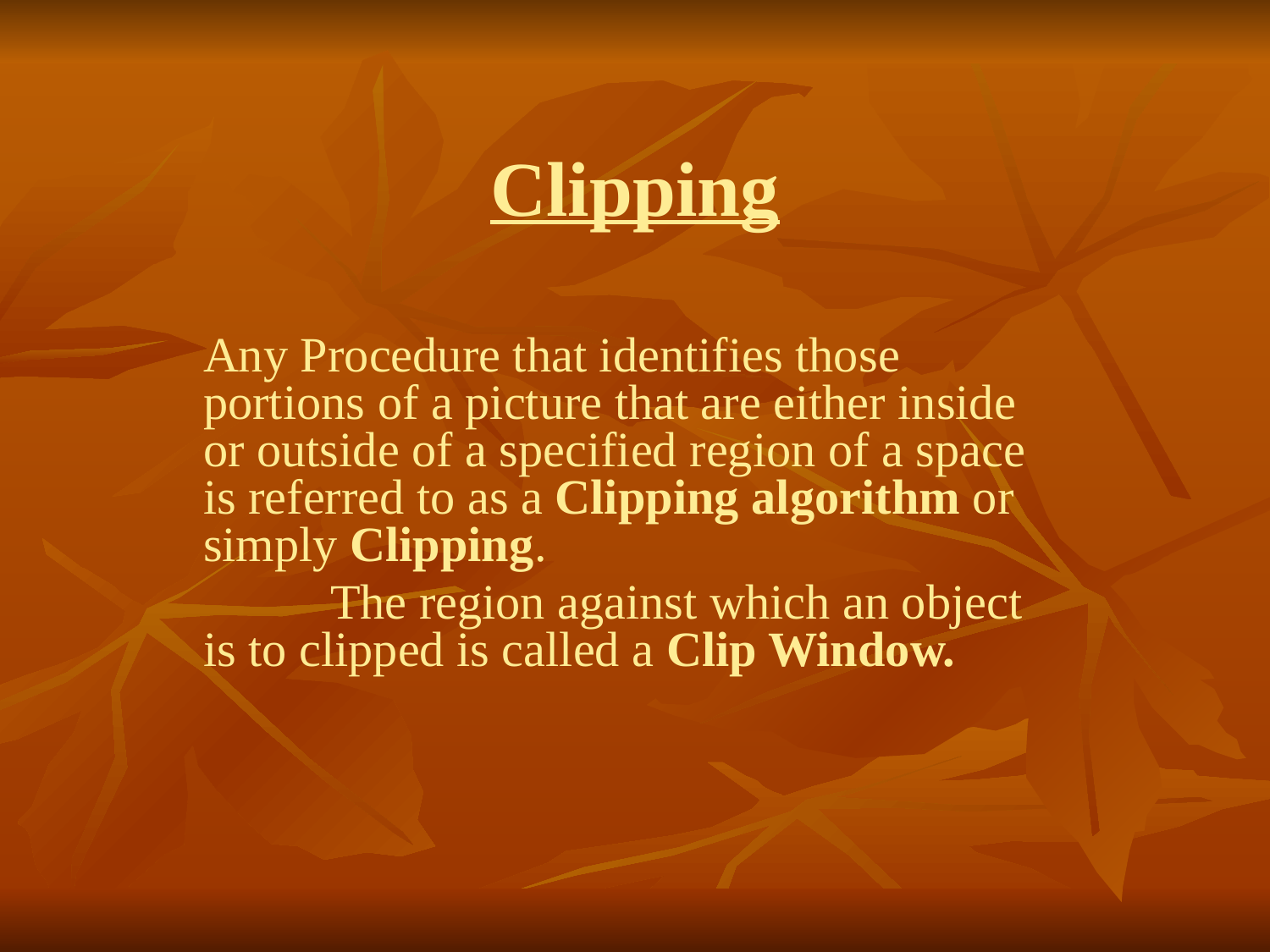

# Clipping
Any Procedure that identifies those portions of a picture that are either inside or outside of a specified region of a space is referred to as a Clipping algorithm or simply Clipping.
	The region against which an object is to clipped is called a Clip Window.